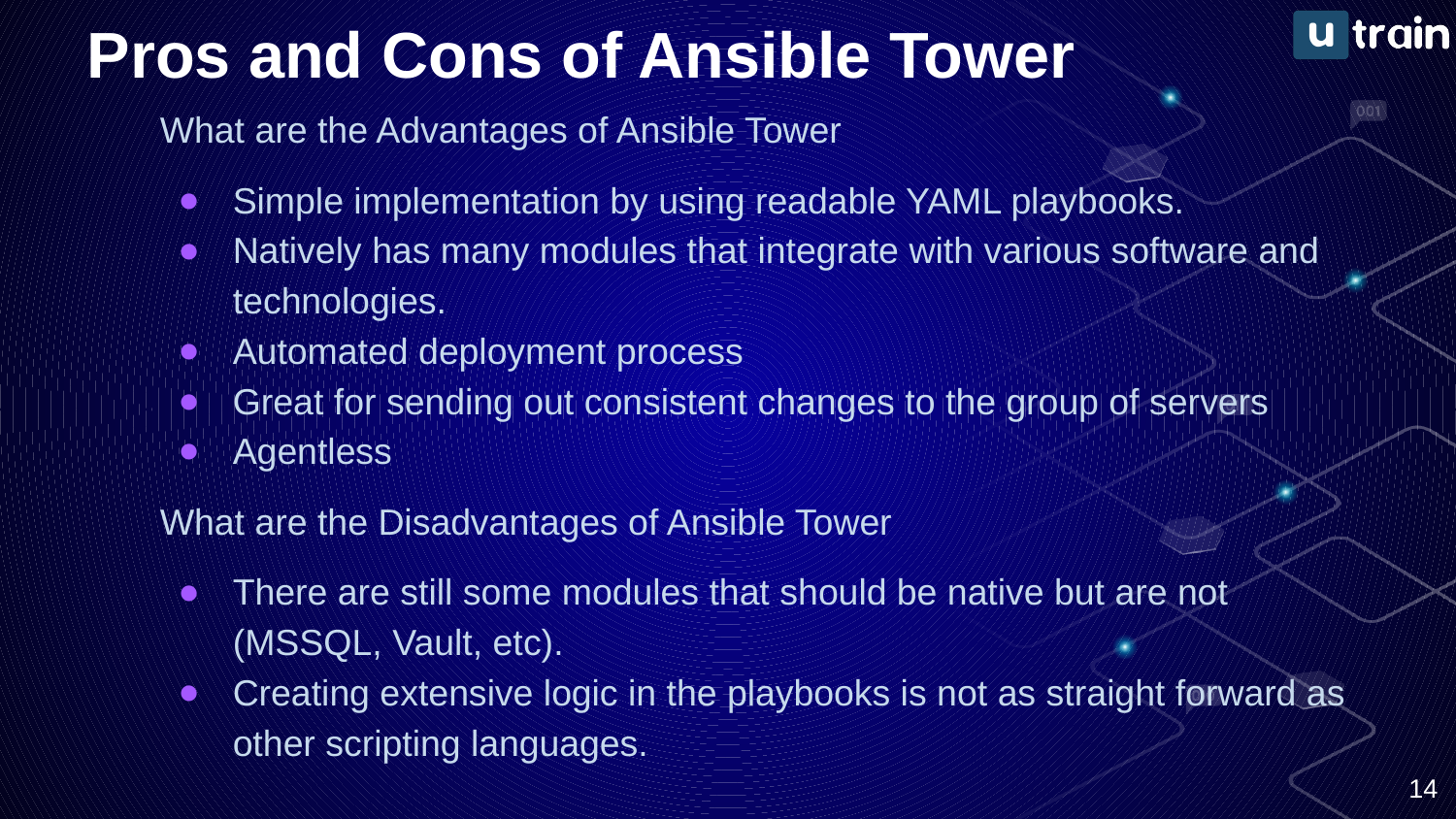

# Pros and Cons of Ansible Tower
What are the Advantages of Ansible Tower
Simple implementation by using readable YAML playbooks.
Natively has many modules that integrate with various software and technologies.
Automated deployment process
Great for sending out consistent changes to the group of servers
Agentless
What are the Disadvantages of Ansible Tower
There are still some modules that should be native but are not (MSSQL, Vault, etc).
Creating extensive logic in the playbooks is not as straight forward as other scripting languages.
14